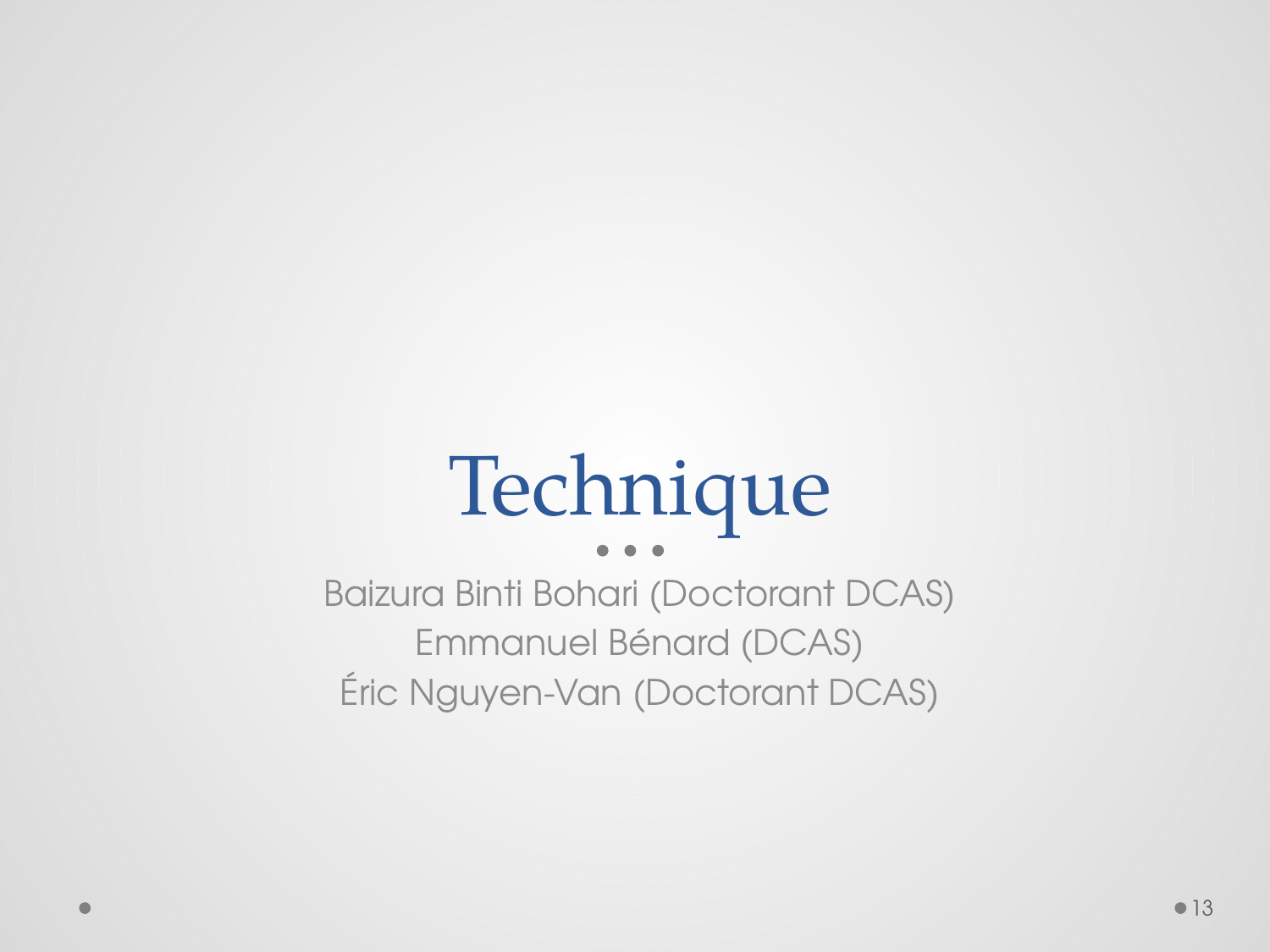

# Technique
Baizura Binti Bohari (Doctorant DCAS)
Emmanuel Bénard (DCAS)
Éric Nguyen-Van (Doctorant DCAS)
13